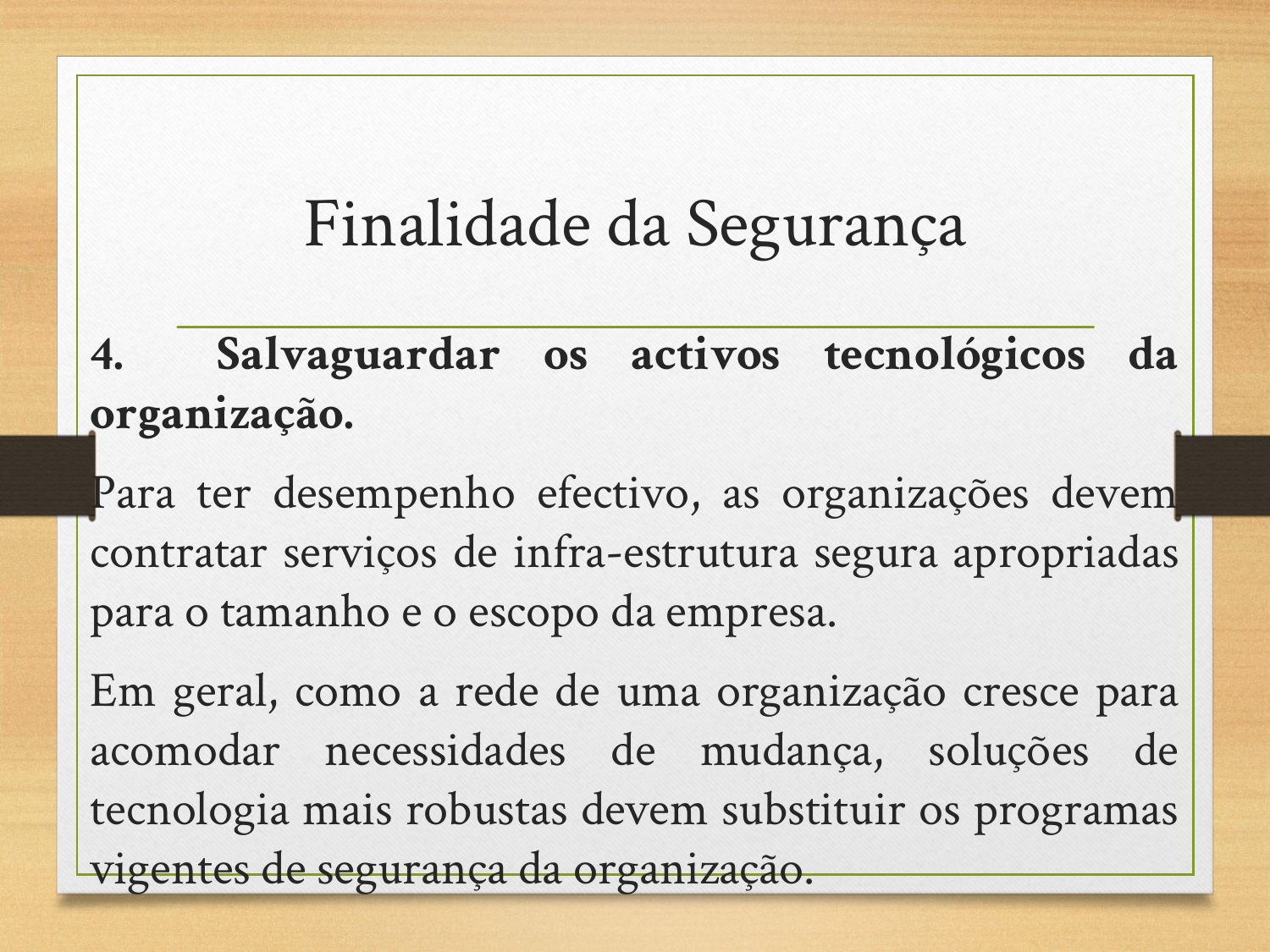

# Finalidade da Segurança
4.	Salvaguardar os activos tecnológicos da organização.
Para ter desempenho efectivo, as organizações devem contratar serviços de infra-estrutura segura apropriadas para o tamanho e o escopo da empresa.
Em geral, como a rede de uma organização cresce para acomodar necessidades de mudança, soluções de tecnologia mais robustas devem substituir os programas vigentes de segurança da organização.